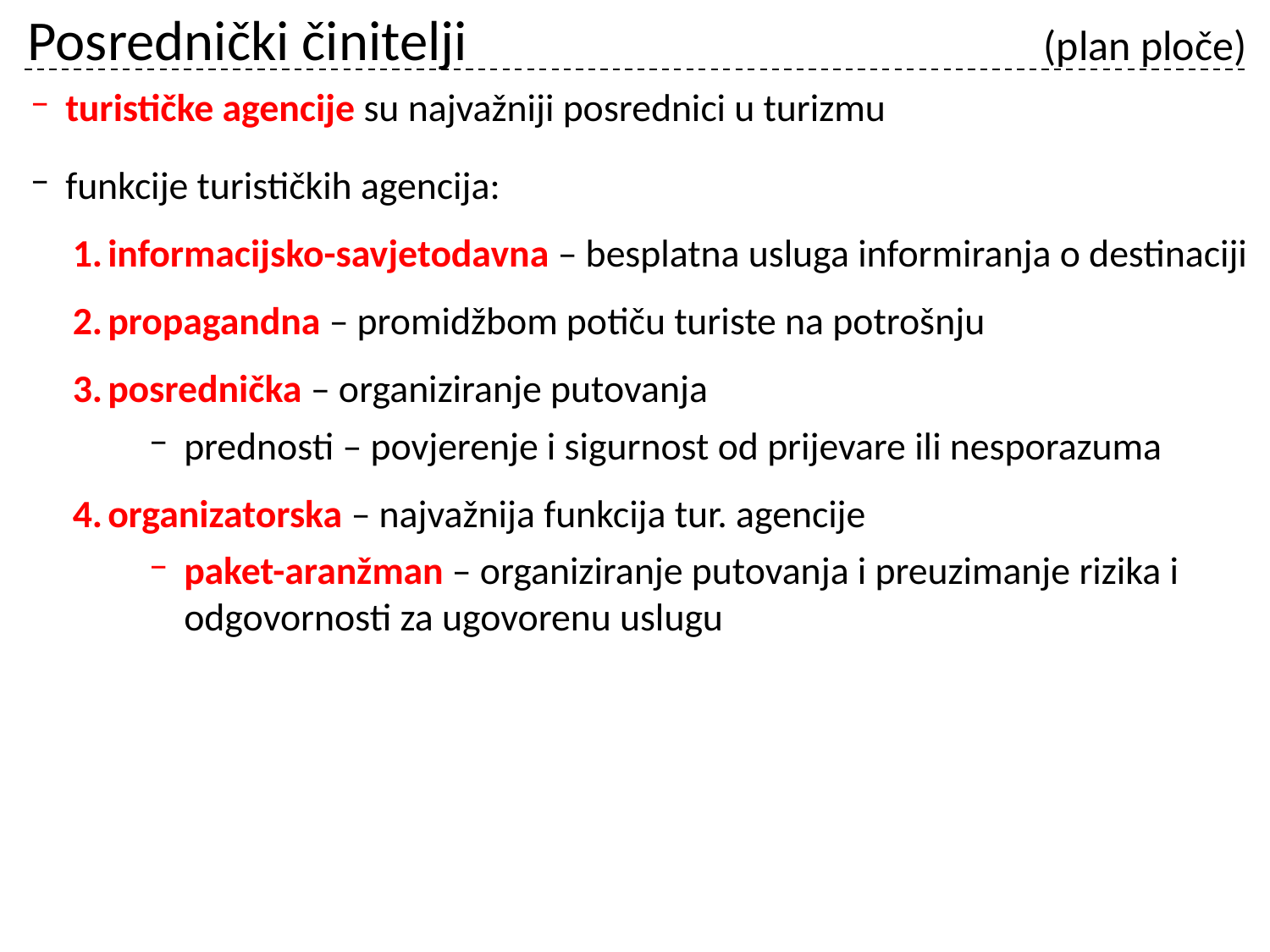

# Posrednički činitelji					(plan ploče)
turističke agencije su najvažniji posrednici u turizmu
funkcije turističkih agencija:
informacijsko-savjetodavna – besplatna usluga informiranja o destinaciji
propagandna – promidžbom potiču turiste na potrošnju
posrednička – organiziranje putovanja
prednosti – povjerenje i sigurnost od prijevare ili nesporazuma
organizatorska – najvažnija funkcija tur. agencije
paket-aranžman – organiziranje putovanja i preuzimanje rizika i odgovornosti za ugovorenu uslugu